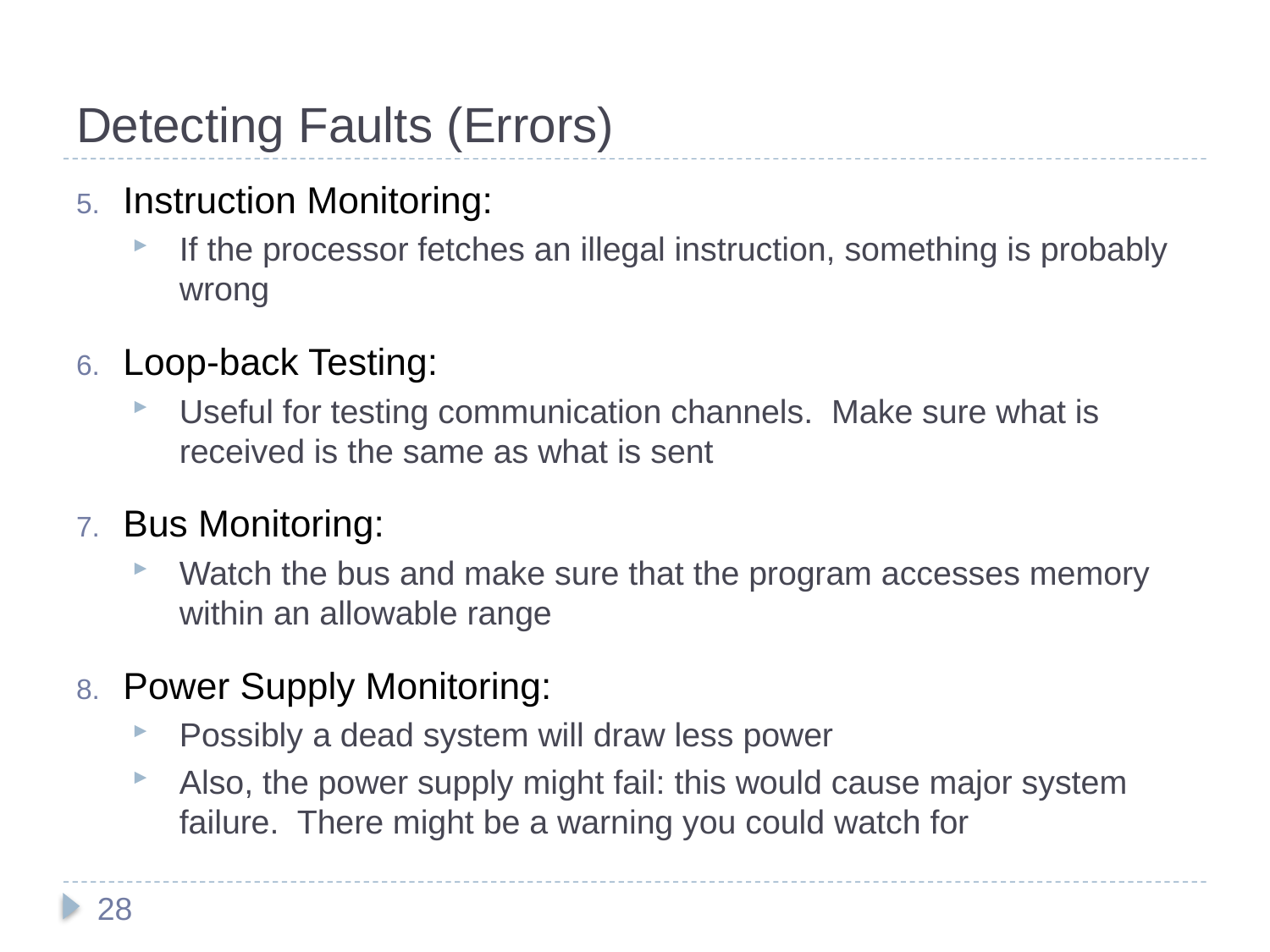

# Detecting Faults (Errors)
Instruction Monitoring:
If the processor fetches an illegal instruction, something is probably wrong

Loop-back Testing:
Useful for testing communication channels.  Make sure what is received is the same as what is sent

Bus Monitoring:
Watch the bus and make sure that the program accesses memory within an allowable range

Power Supply Monitoring:
Possibly a dead system will draw less power
Also, the power supply might fail: this would cause major system failure.  There might be a warning you could watch for

28